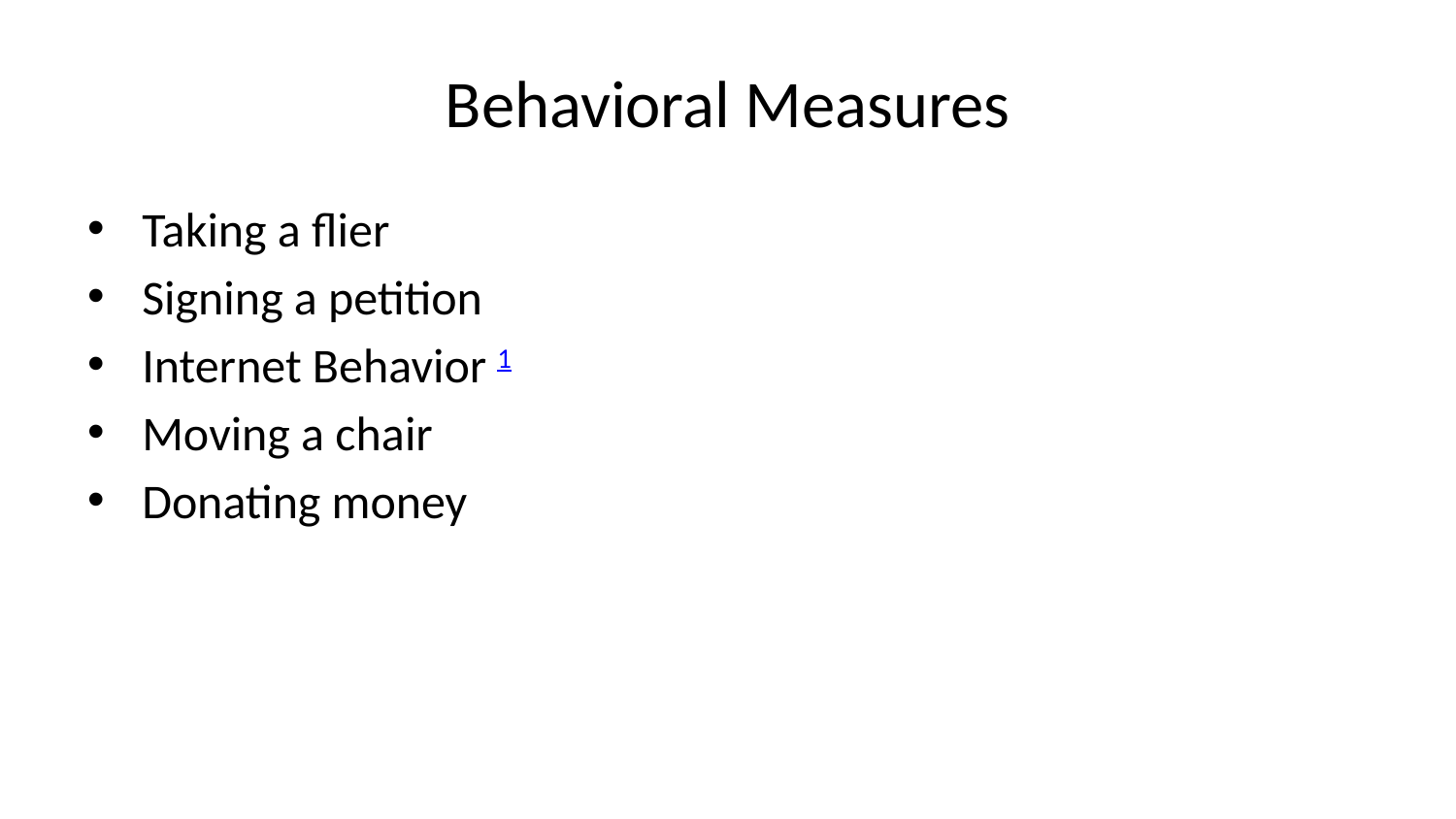

# Behavioral Measures
Taking a flier
Signing a petition
Internet Behavior 1
Moving a chair
Donating money